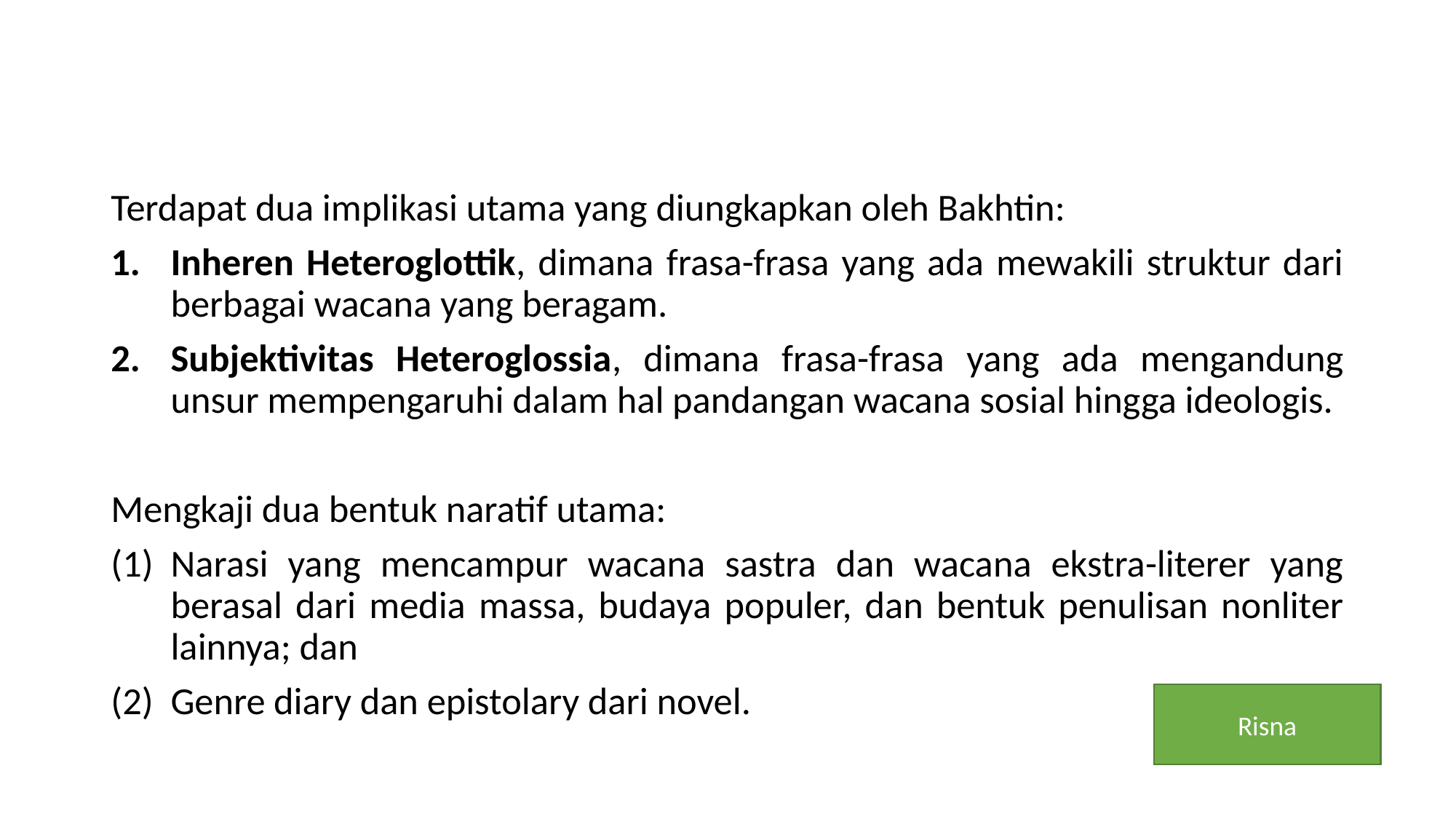

Terdapat dua implikasi utama yang diungkapkan oleh Bakhtin:
Inheren Heteroglottik, dimana frasa-frasa yang ada mewakili struktur dari berbagai wacana yang beragam.
Subjektivitas Heteroglossia, dimana frasa-frasa yang ada mengandung unsur mempengaruhi dalam hal pandangan wacana sosial hingga ideologis.

Mengkaji dua bentuk naratif utama:
Narasi yang mencampur wacana sastra dan wacana ekstra-literer yang berasal dari media massa, budaya populer, dan bentuk penulisan nonliter lainnya; dan
Genre diary dan epistolary dari novel.
Risna